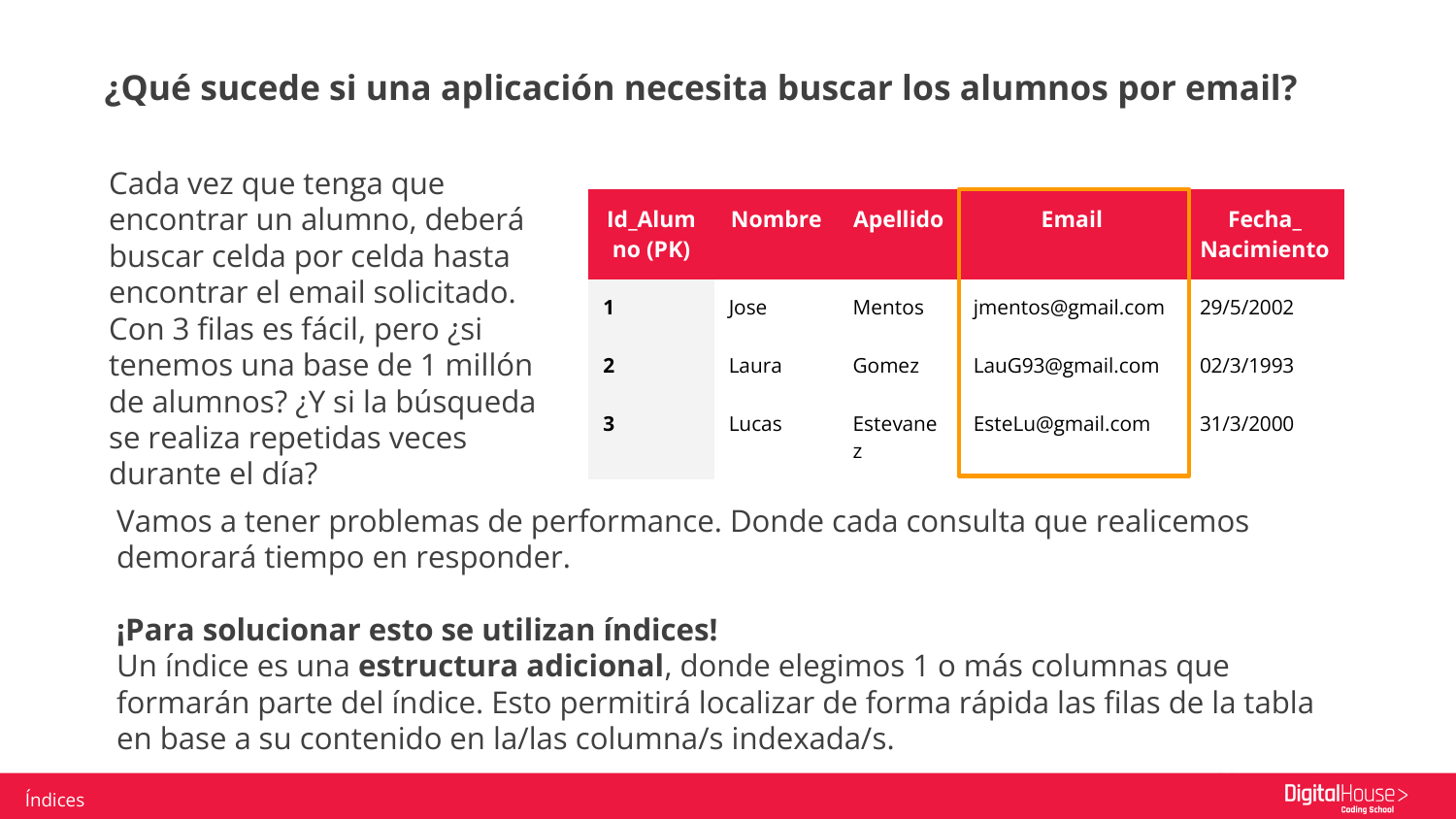

¿Qué sucede si una aplicación necesita buscar los alumnos por email?

Cada vez que tenga que encontrar un alumno, deberá buscar celda por celda hasta encontrar el email solicitado. Con 3 filas es fácil, pero ¿si tenemos una base de 1 millón de alumnos? ¿Y si la búsqueda se realiza repetidas veces durante el día?

| Id\_Alumno (PK) | Nombre | Apellido | Email | Fecha\_ Nacimiento |
| --- | --- | --- | --- | --- |
| 1 | Jose | Mentos | jmentos@gmail.com | 29/5/2002 |
| 2 | Laura | Gomez | LauG93@gmail.com | 02/3/1993 |
| 3 | Lucas | Estevanez | EsteLu@gmail.com | 31/3/2000 |

Vamos a tener problemas de performance. Donde cada consulta que realicemos demorará tiempo en responder.
¡Para solucionar esto se utilizan índices!
Un índice es una estructura adicional, donde elegimos 1 o más columnas que formarán parte del índice. Esto permitirá localizar de forma rápida las filas de la tabla en base a su contenido en la/las columna/s indexada/s.